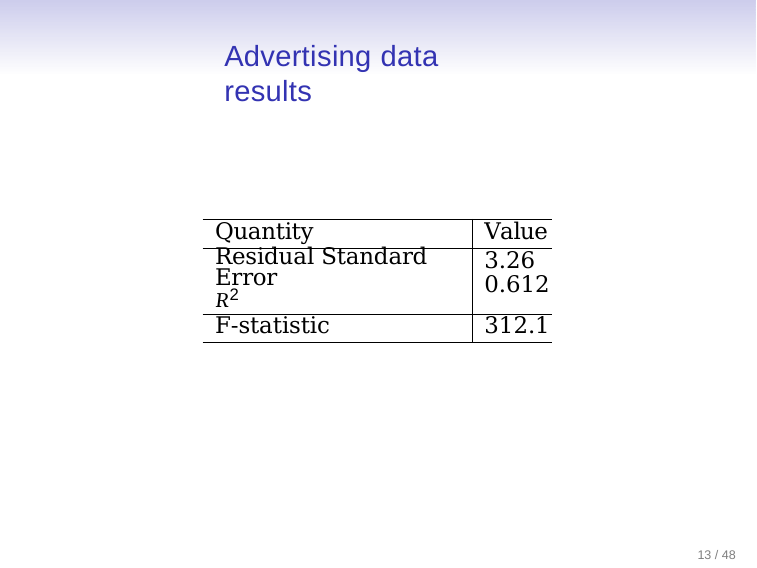

Advertising data results
| Quantity | Value |
| --- | --- |
| Residual Standard Error R2 | 3.26 0.612 |
| F-statistic | 312.1 |
13 / 48